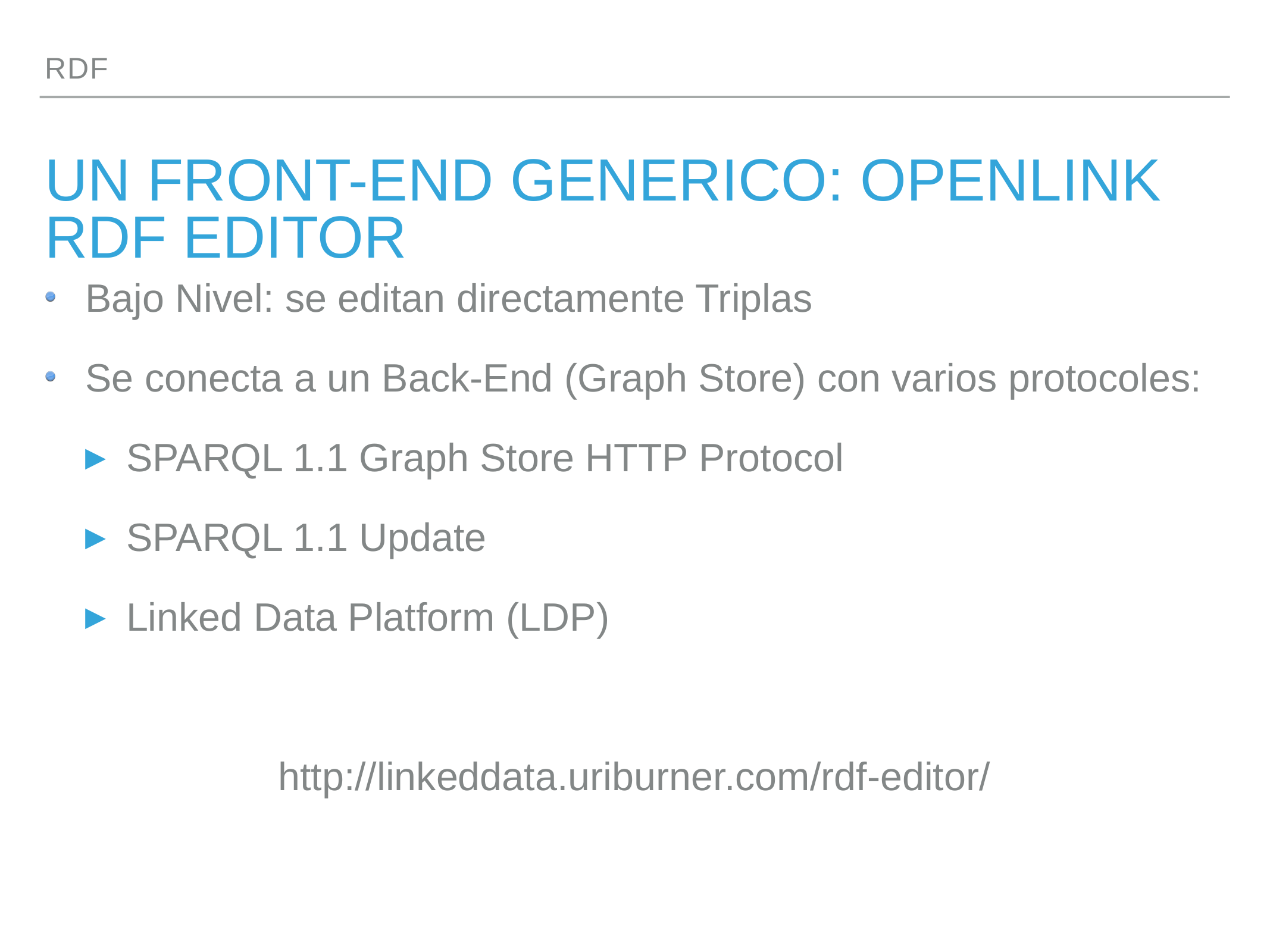

RDF
# UN FRONT-end generico: OpenLink RDF Editor
Bajo Nivel: se editan directamente Triplas
Se conecta a un Back-End (Graph Store) con varios protocoles:
SPARQL 1.1 Graph Store HTTP Protocol
SPARQL 1.1 Update
Linked Data Platform (LDP)

http://linkeddata.uriburner.com/rdf-editor/